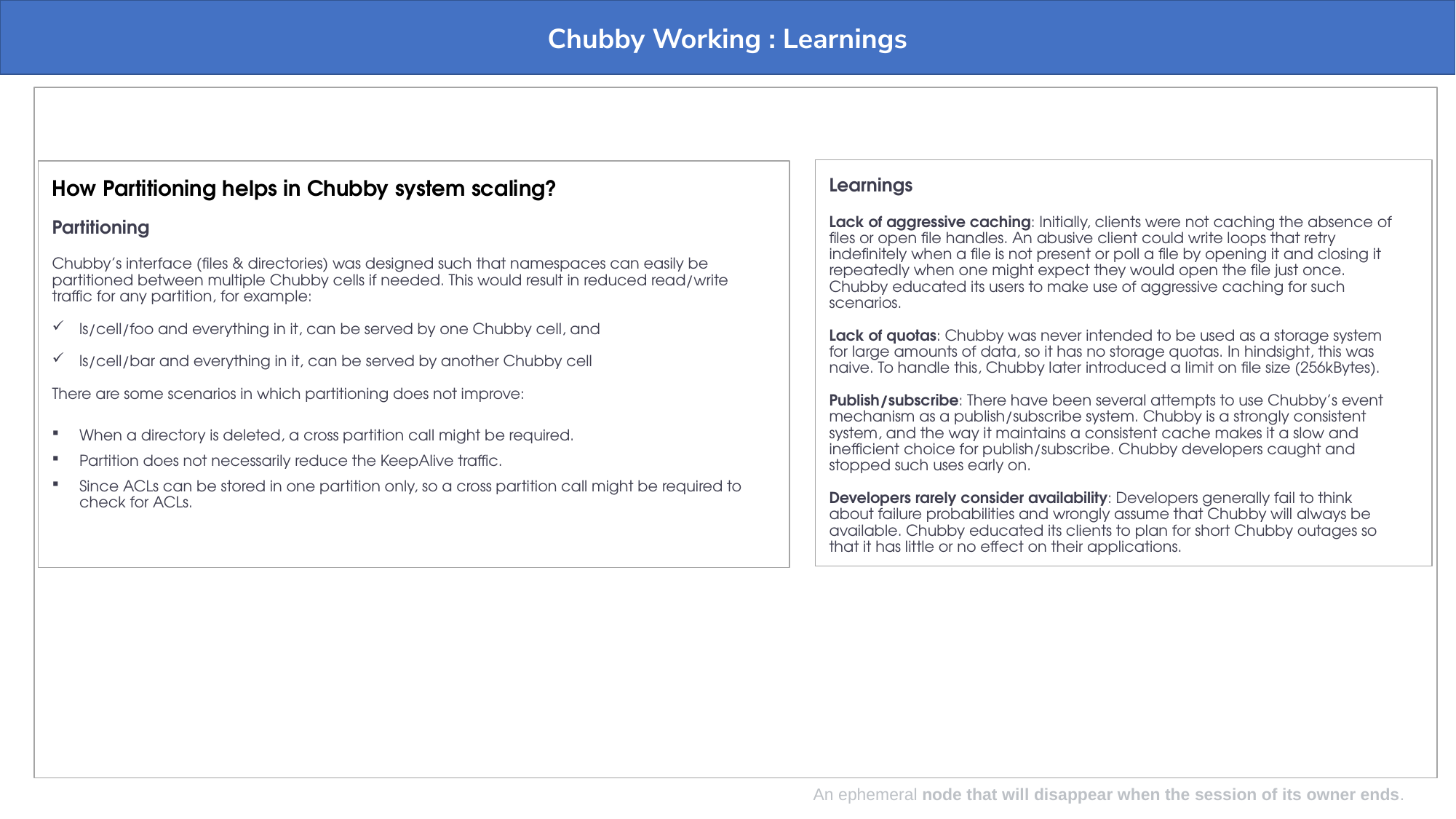

Chubby Working : Learnings

Learnings

Lack of aggressive caching: Initially, clients were not caching the absence of files or open file handles. An abusive client could write loops that retry indefinitely when a file is not present or poll a file by opening it and closing it repeatedly when one might expect they would open the file just once. Chubby educated its users to make use of aggressive caching for such scenarios.

Lack of quotas: Chubby was never intended to be used as a storage system for large amounts of data, so it has no storage quotas. In hindsight, this was naive. To handle this, Chubby later introduced a limit on file size (256kBytes).

Publish/subscribe: There have been several attempts to use Chubby’s event mechanism as a publish/subscribe system. Chubby is a strongly consistent system, and the way it maintains a consistent cache makes it a slow and inefficient choice for publish/subscribe. Chubby developers caught and stopped such uses early on.

Developers rarely consider availability: Developers generally fail to think about failure probabilities and wrongly assume that Chubby will always be available. Chubby educated its clients to plan for short Chubby outages so that it has little or no effect on their applications.
How Partitioning helps in Chubby system scaling?

Partitioning

Chubby’s interface (files & directories) was designed such that namespaces can easily be partitioned between multiple Chubby cells if needed. This would result in reduced read/write traffic for any partition, for example:

ls/cell/foo and everything in it, can be served by one Chubby cell, and

ls/cell/bar and everything in it, can be served by another Chubby cell

There are some scenarios in which partitioning does not improve:

When a directory is deleted, a cross partition call might be required.
Partition does not necessarily reduce the KeepAlive traffic.
Since ACLs can be stored in one partition only, so a cross partition call might be required to check for ACLs.

An ephemeral node that will disappear when the session of its owner ends.